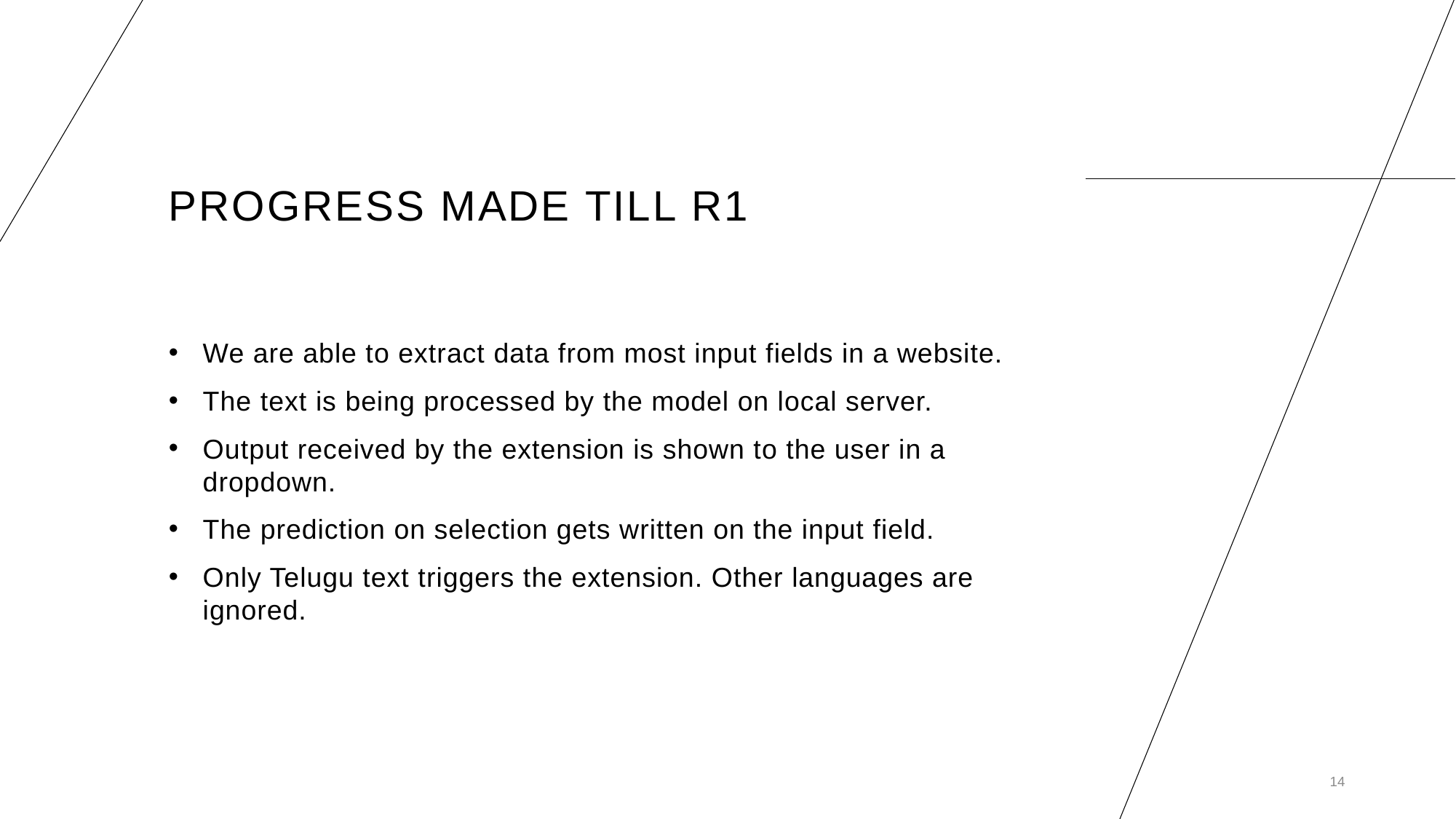

# Progress made till r1
We are able to extract data from most input fields in a website.
The text is being processed by the model on local server.
Output received by the extension is shown to the user in a dropdown.
The prediction on selection gets written on the input field.
Only Telugu text triggers the extension. Other languages are ignored.

14